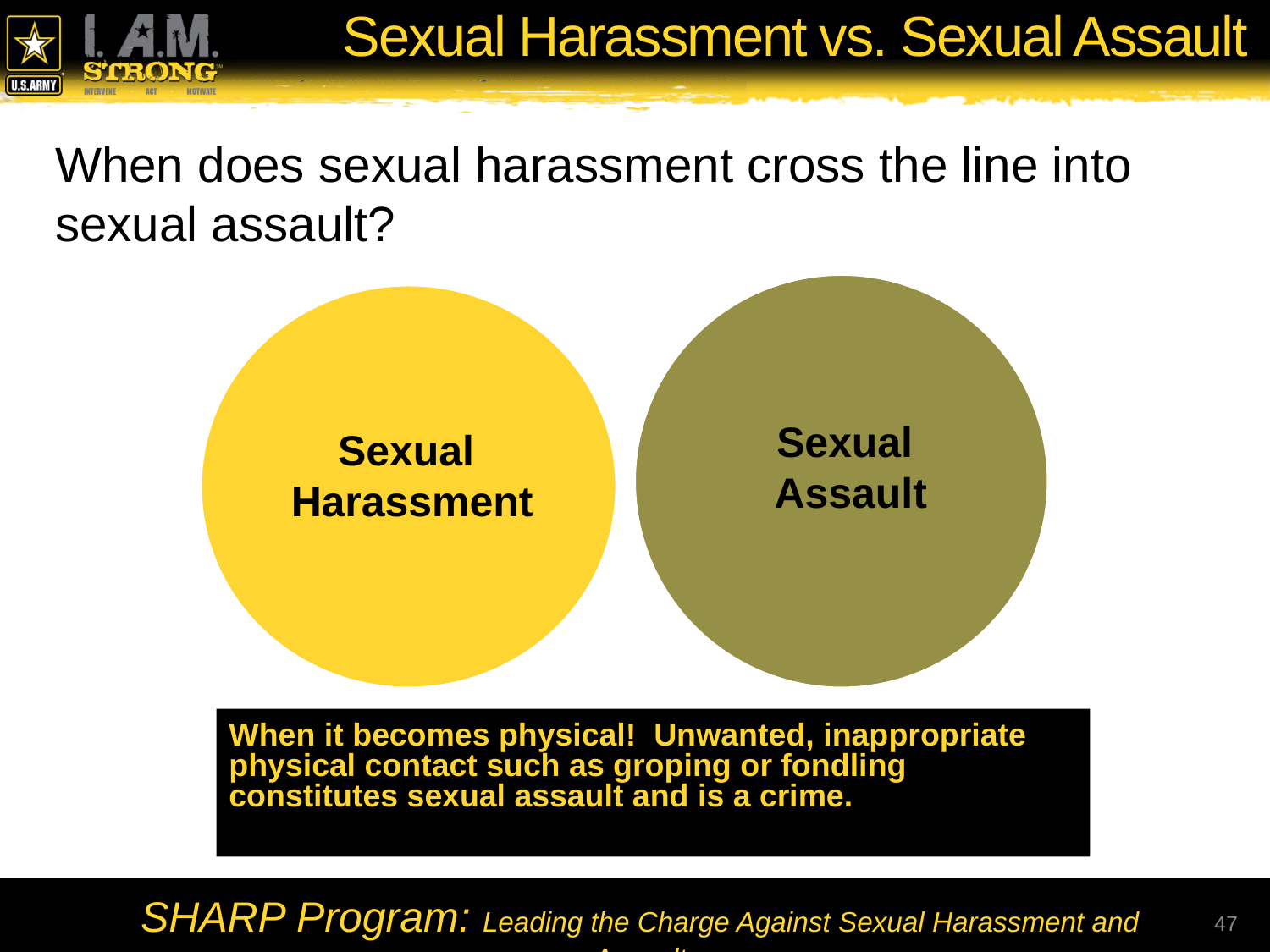

# Sexual Harassment vs. Sexual Assault
When does sexual harassment cross the line into sexual assault?

Sexual
Assault

Sexual
Harassment
When it becomes physical!  Unwanted, inappropriate physical contact such as groping or fondling constitutes sexual assault and is a crime.